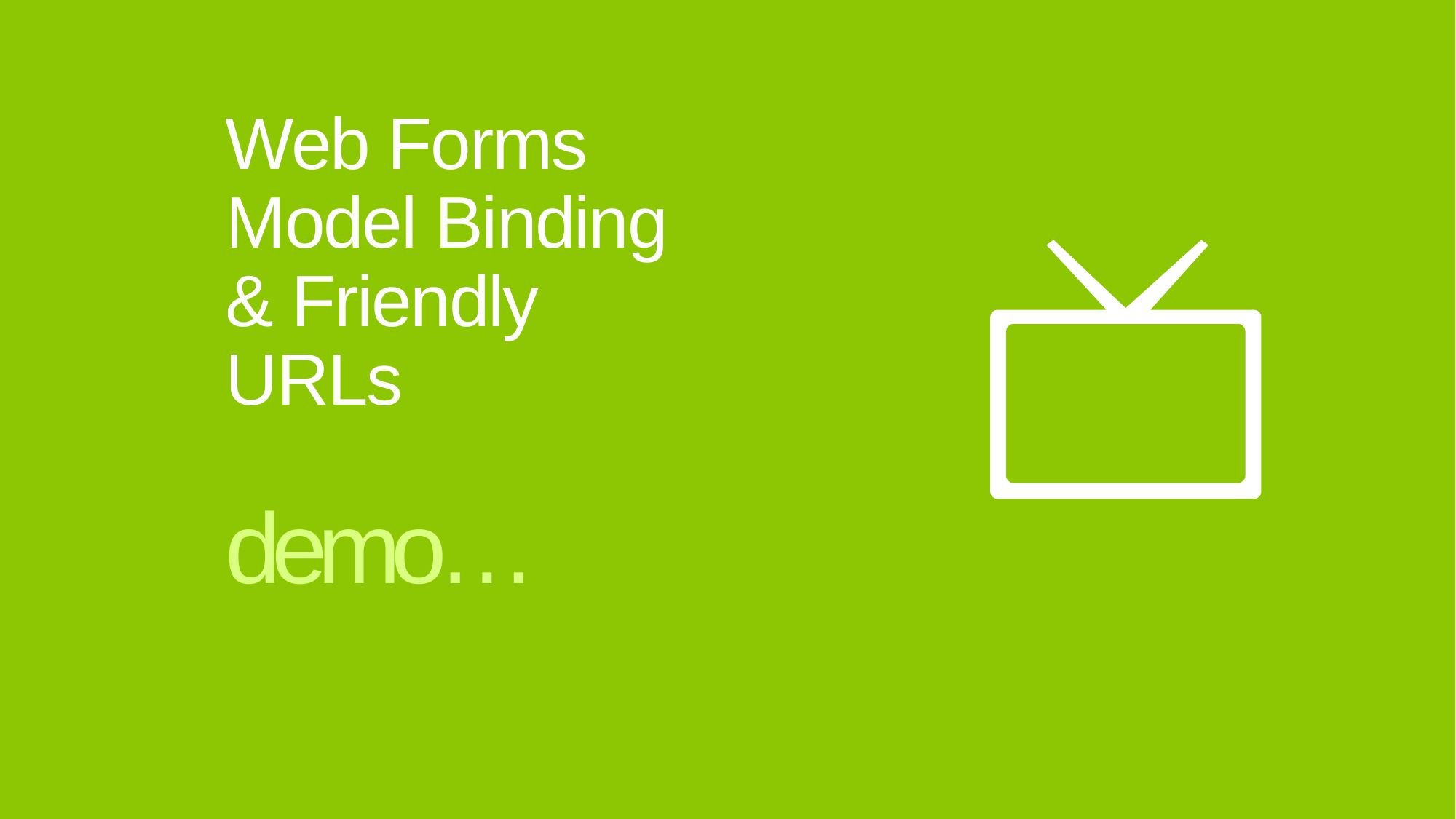

# Web Forms Model Binding & Friendly URLs
demo…